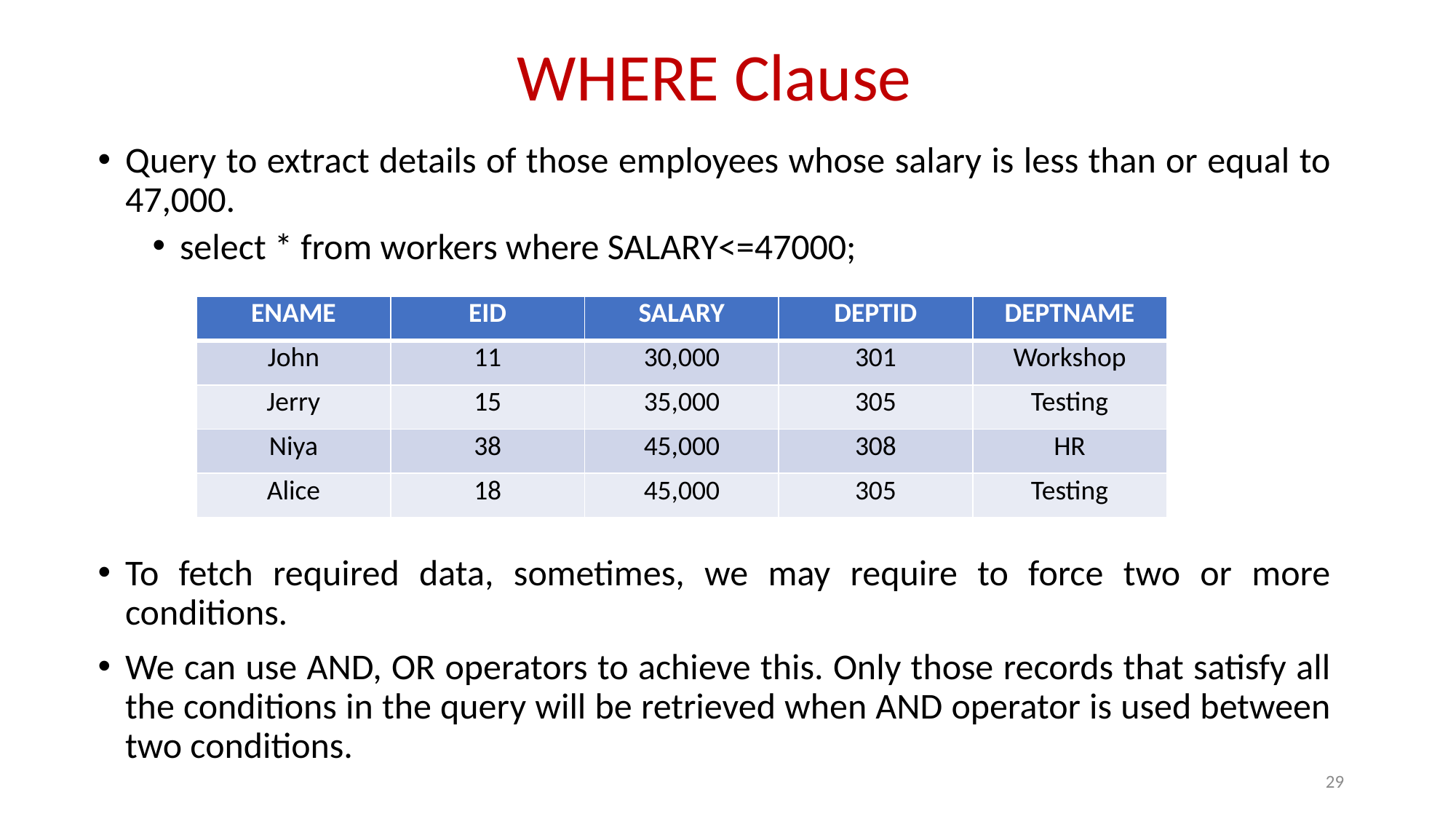

# WHERE Clause
Query to extract details of those employees whose salary is less than or equal to 47,000.
select * from workers where SALARY<=47000;

To fetch required data, sometimes, we may require to force two or more conditions.
We can use AND, OR operators to achieve this. Only those records that satisfy all the conditions in the query will be retrieved when AND operator is used between two conditions.
| ENAME | EID | SALARY | DEPTID | DEPTNAME |
| --- | --- | --- | --- | --- |
| John | 11 | 30,000 | 301 | Workshop |
| Jerry | 15 | 35,000 | 305 | Testing |
| Niya | 38 | 45,000 | 308 | HR |
| Alice | 18 | 45,000 | 305 | Testing |
29